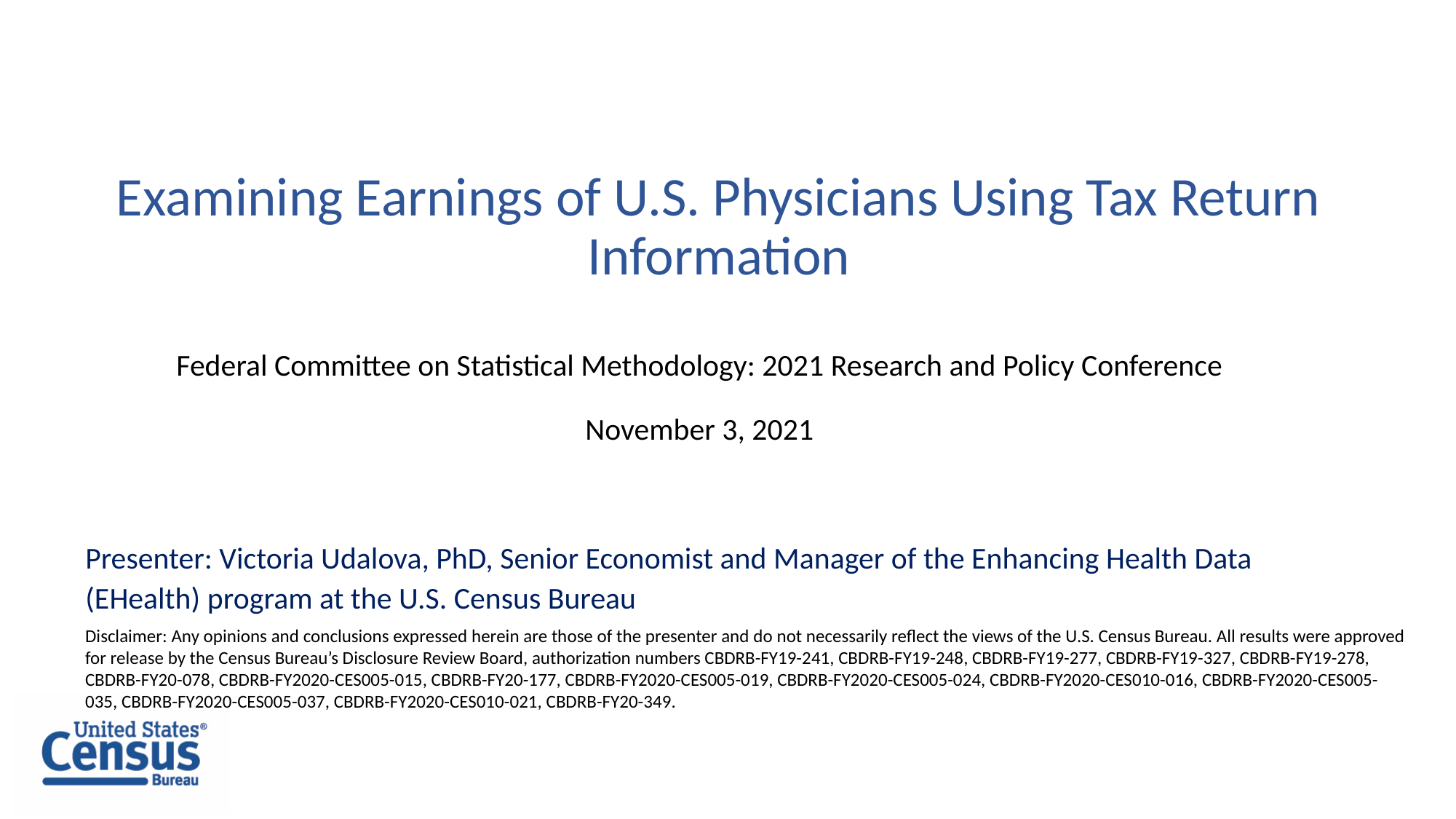

Examining Earnings of U.S. Physicians Using Tax Return Information

Federal Committee on Statistical Methodology: 2021 Research and Policy Conference
November 3, 2021

Presenter: Victoria Udalova, PhD, Senior Economist and Manager of the Enhancing Health Data (EHealth) program at the U.S. Census Bureau

Disclaimer: Any opinions and conclusions expressed herein are those of the presenter and do not necessarily reflect the views of the U.S. Census Bureau. All results were approved for release by the Census Bureau’s Disclosure Review Board, authorization numbers CBDRB-FY19-241, CBDRB-FY19-248, CBDRB-FY19-277, CBDRB-FY19-327, CBDRB-FY19-278, CBDRB-FY20-078, CBDRB-FY2020-CES005-015, CBDRB-FY20-177, CBDRB-FY2020-CES005-019, CBDRB-FY2020-CES005-024, CBDRB-FY2020-CES010-016, CBDRB-FY2020-CES005-035, CBDRB-FY2020-CES005-037, CBDRB-FY2020-CES010-021, CBDRB-FY20-349.